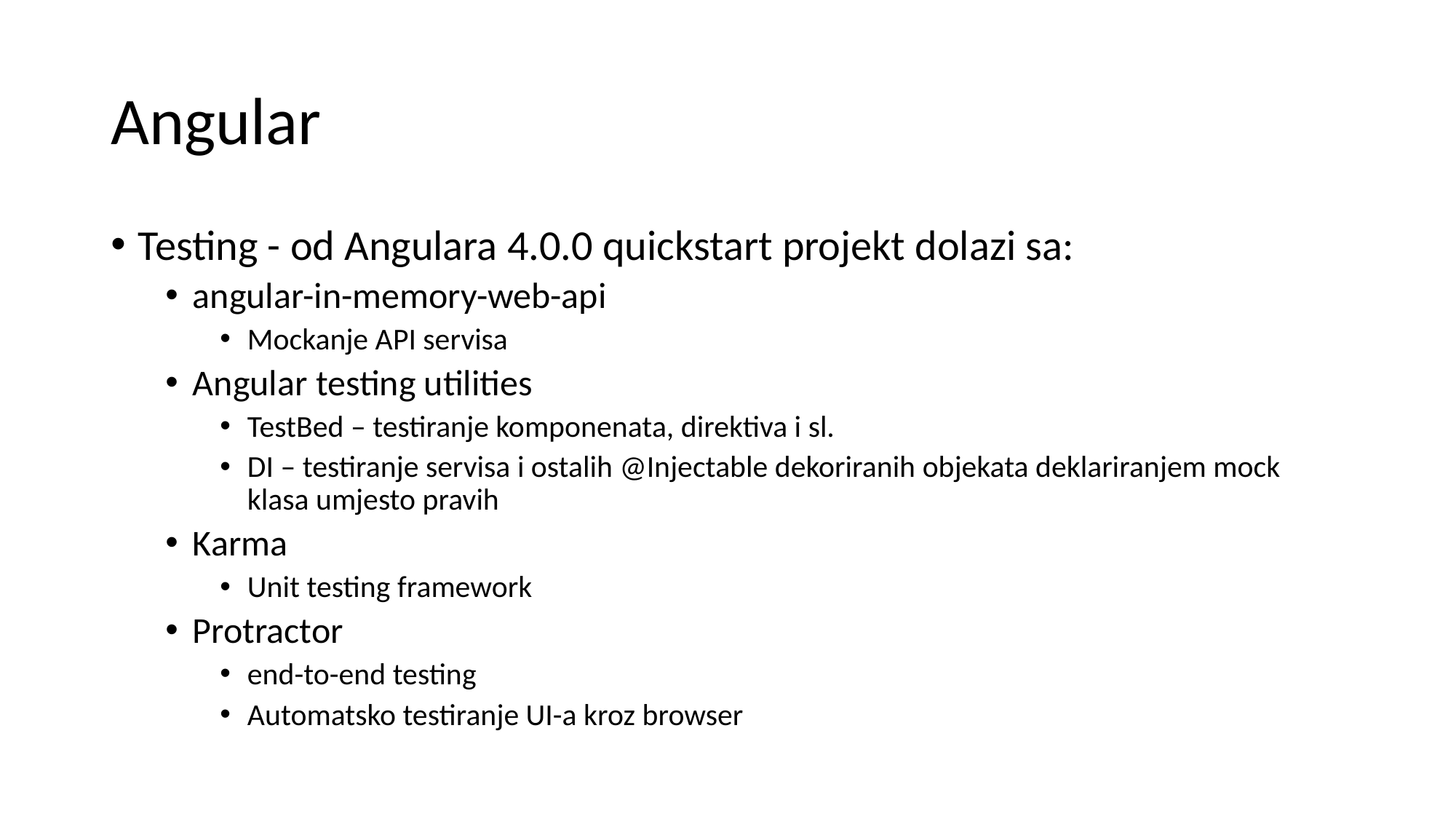

# Angular
Testing - od Angulara 4.0.0 quickstart projekt dolazi sa:
angular-in-memory-web-api
Mockanje API servisa
Angular testing utilities
TestBed – testiranje komponenata, direktiva i sl.
DI – testiranje servisa i ostalih @Injectable dekoriranih objekata deklariranjem mock klasa umjesto pravih
Karma
Unit testing framework
Protractor
end-to-end testing
Automatsko testiranje UI-a kroz browser